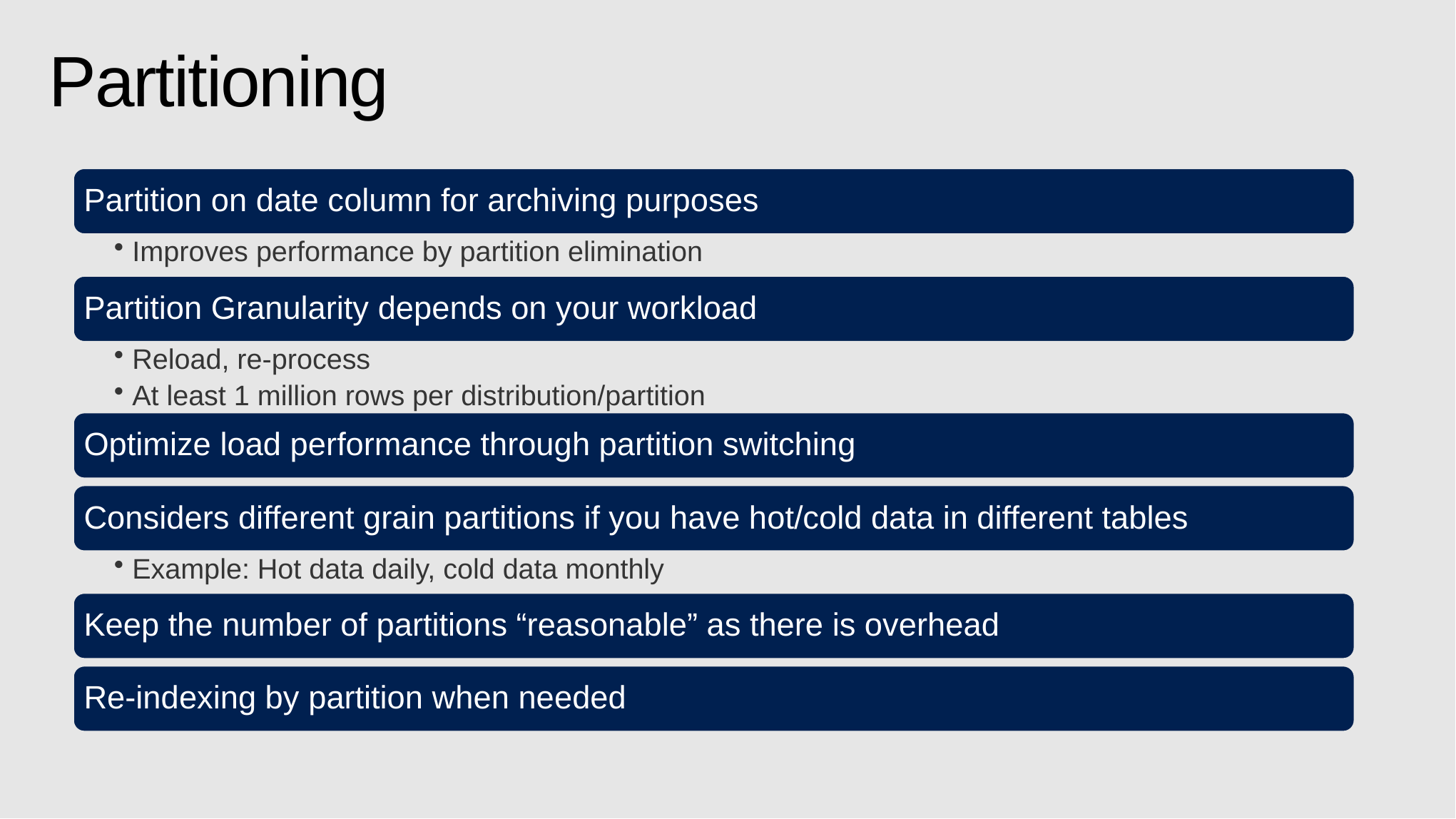

# Partitioning
Partition on date column for archiving purposes
Improves performance by partition elimination
Partition Granularity depends on your workload
Reload, re-process
At least 1 million rows per distribution/partition
Optimize load performance through partition switching
Considers different grain partitions if you have hot/cold data in different tables
Example: Hot data daily, cold data monthly
Keep the number of partitions “reasonable” as there is overhead
Re-indexing by partition when needed